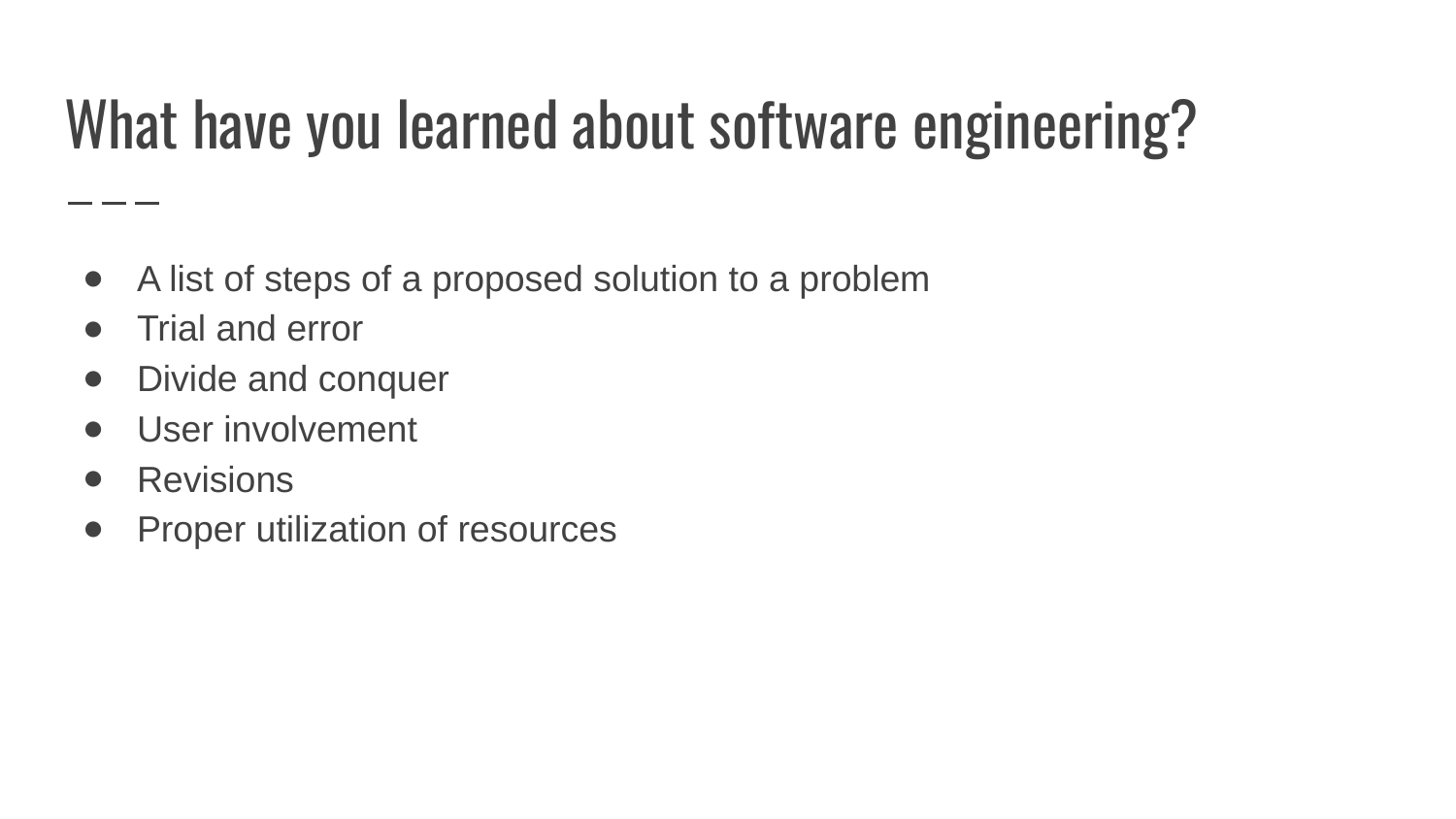

# What have you learned about software engineering?
A list of steps of a proposed solution to a problem
Trial and error
Divide and conquer
User involvement
Revisions
Proper utilization of resources